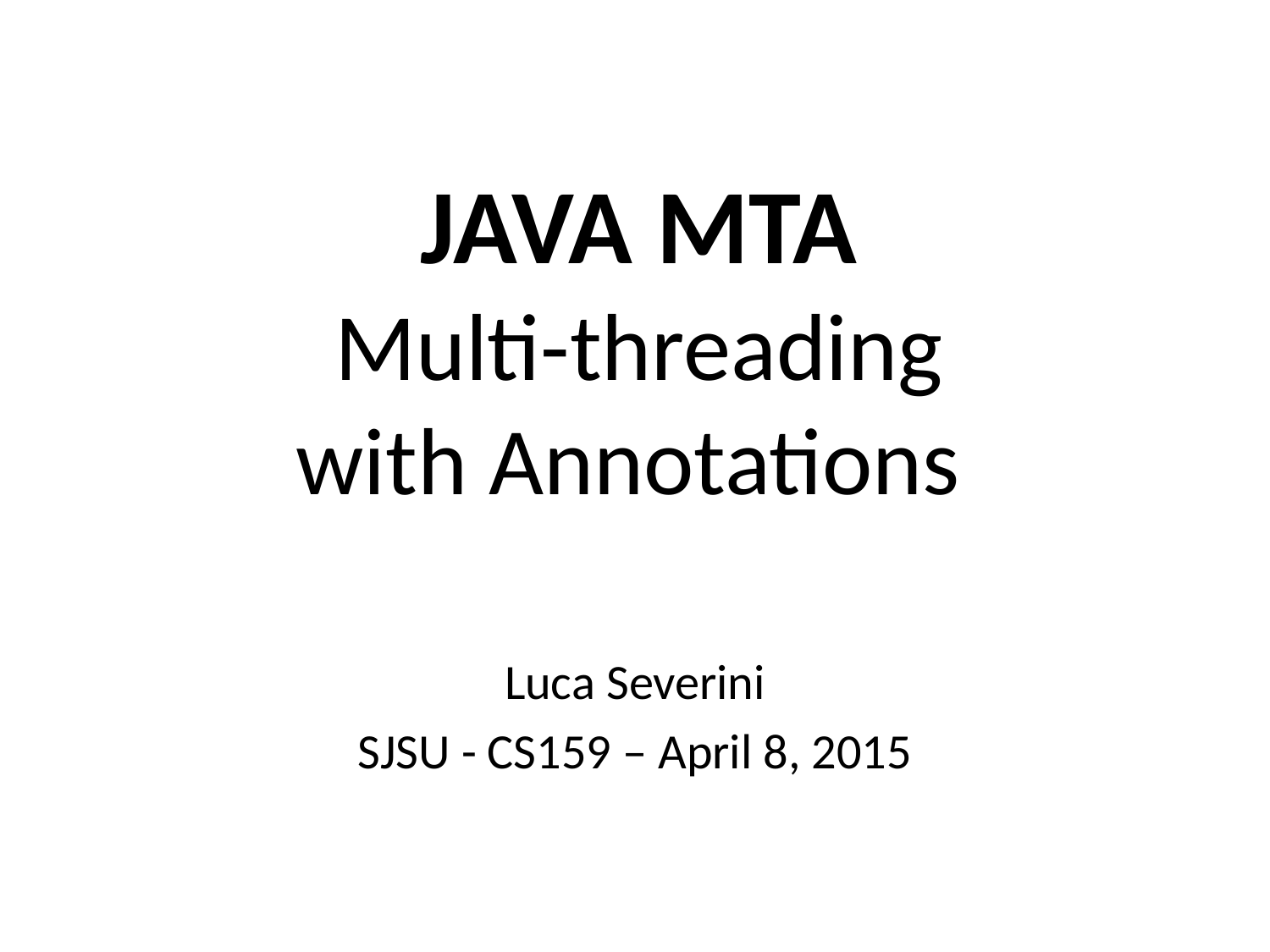

# JAVA MTA Multi-threading with Annotations
Luca Severini
SJSU - CS159 – April 8, 2015